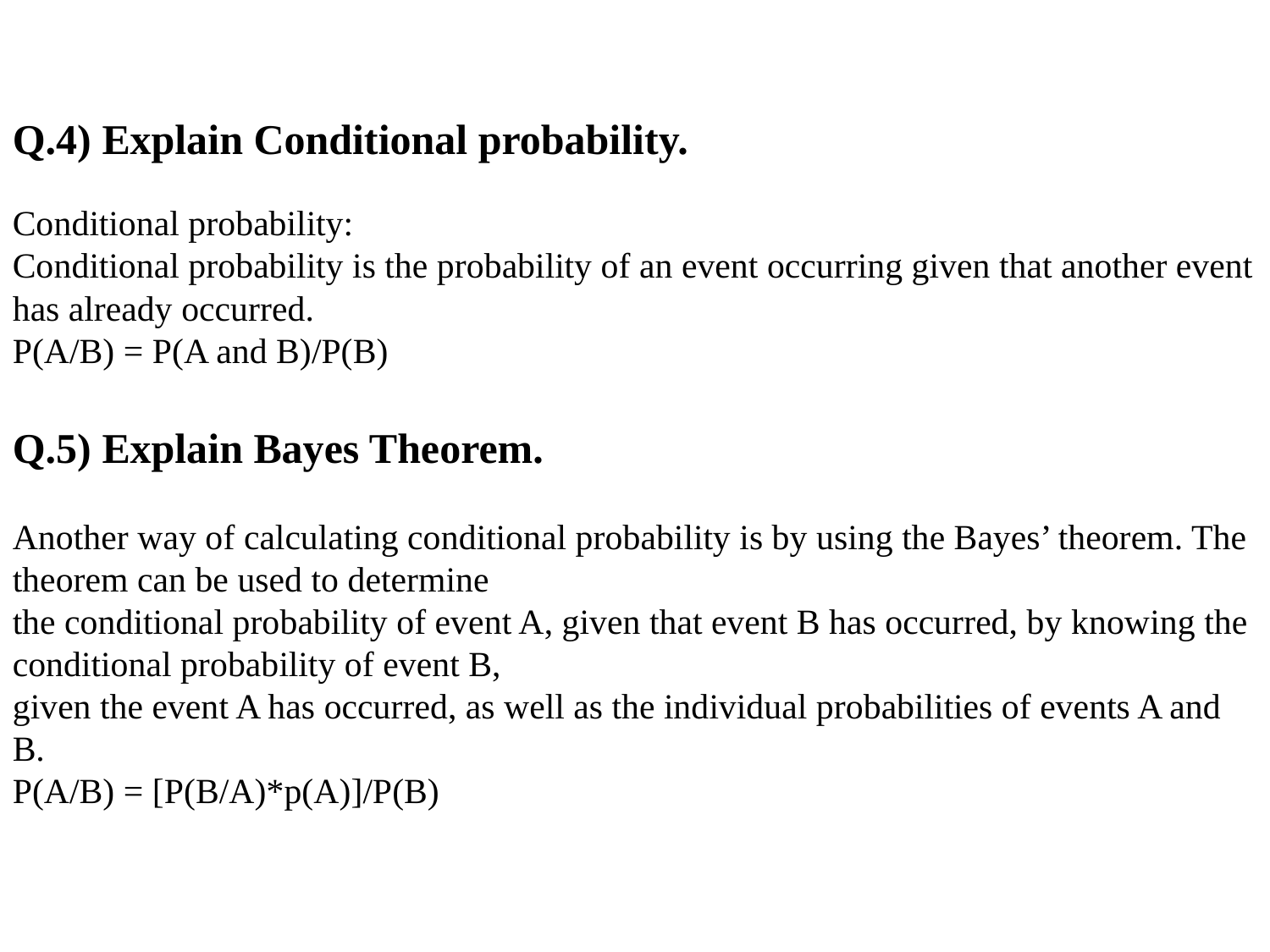

Q.4) Explain Conditional probability.

Conditional probability:
Conditional probability is the probability of an event occurring given that another event has already occurred.
P(A/B) = P(A and B)/P(B)

Q.5) Explain Bayes Theorem.

Another way of calculating conditional probability is by using the Bayes’ theorem. The theorem can be used to determine
the conditional probability of event A, given that event B has occurred, by knowing the conditional probability of event B,
given the event A has occurred, as well as the individual probabilities of events A and B.
P(A/B) = [P(B/A)*p(A)]/P(B)